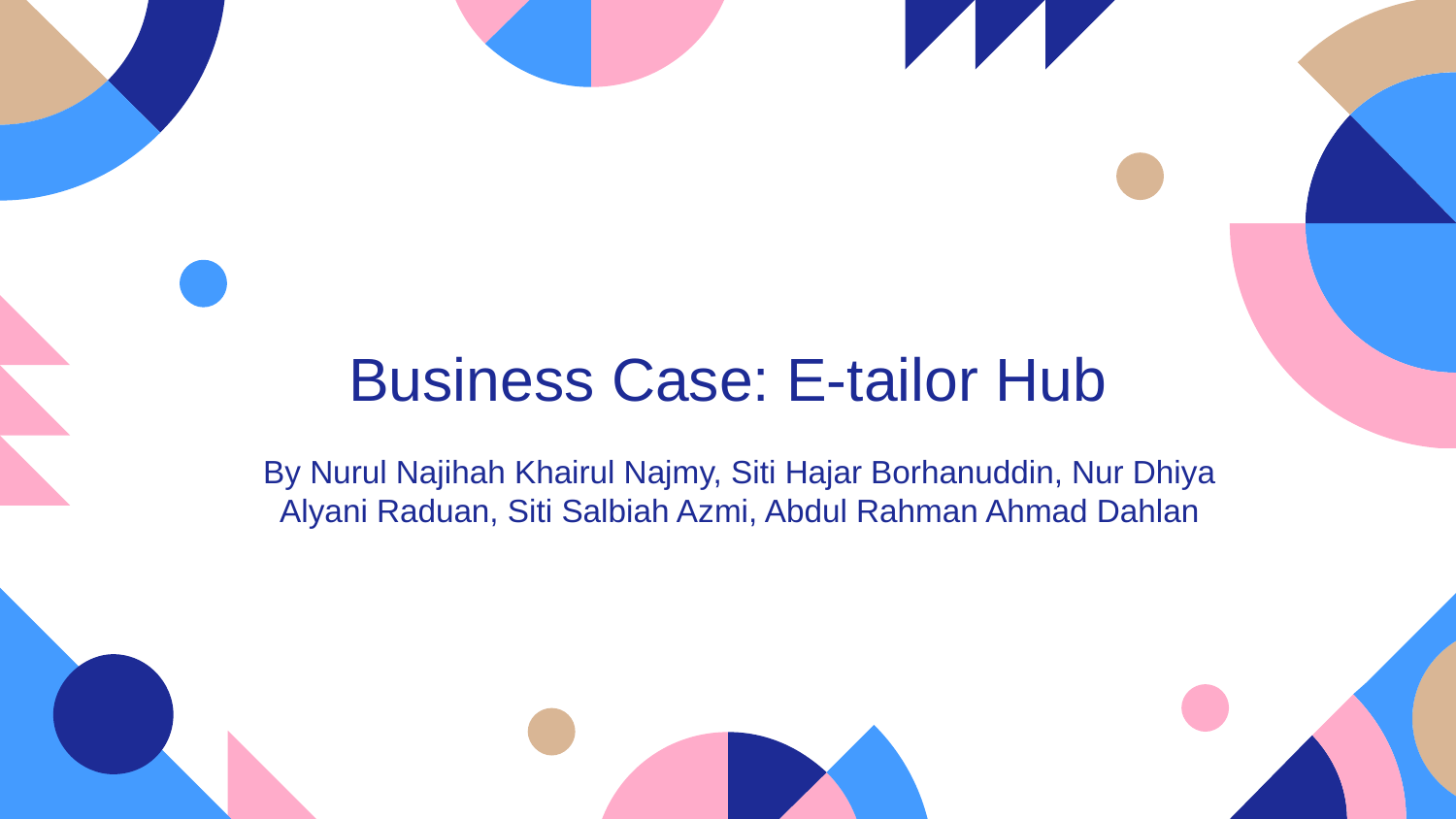

# Business Case: E-tailor Hub
By Nurul Najihah Khairul Najmy, Siti Hajar Borhanuddin, Nur Dhiya Alyani Raduan, Siti Salbiah Azmi, Abdul Rahman Ahmad Dahlan